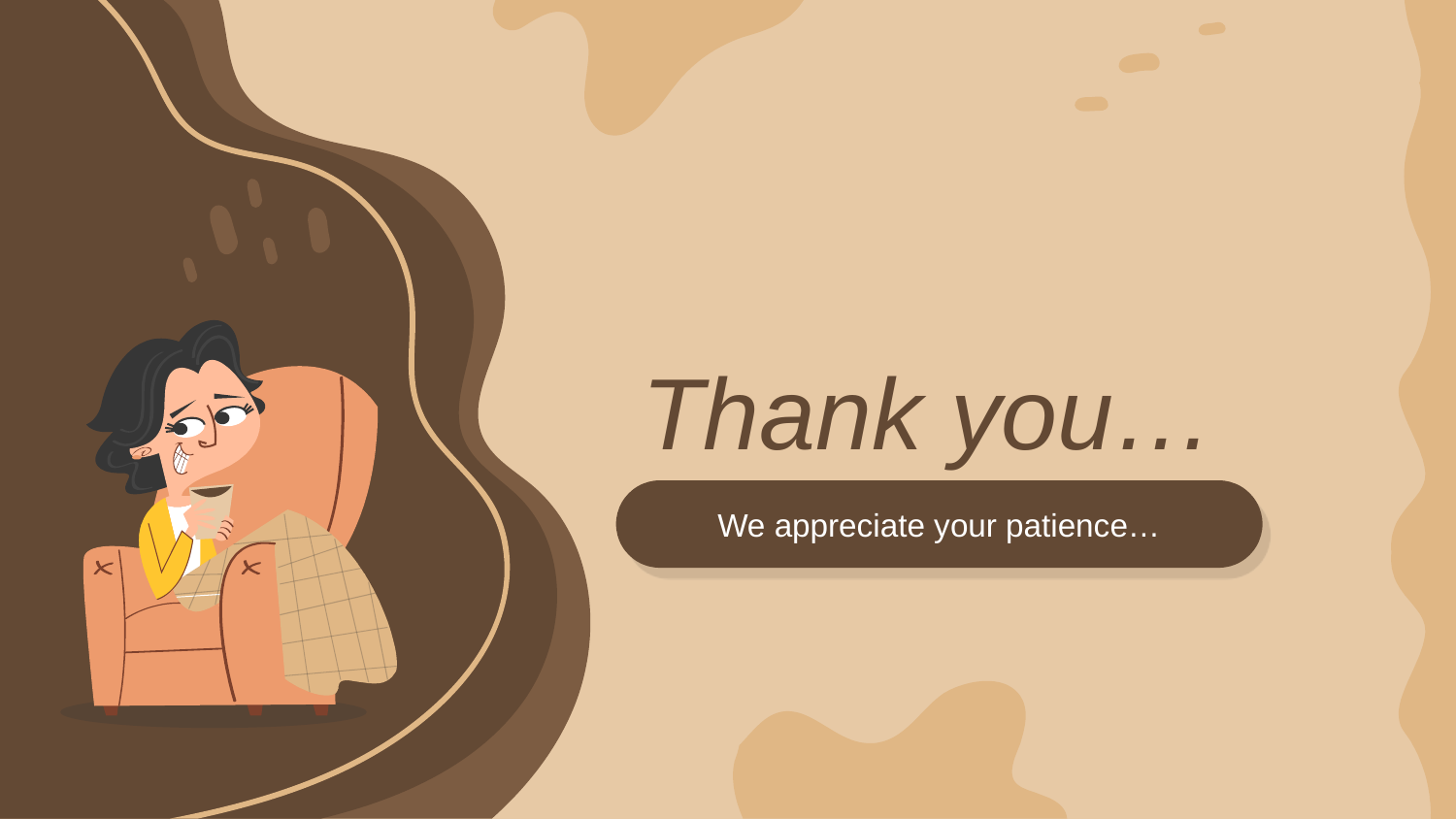

# Thank you…

We appreciate your patience…